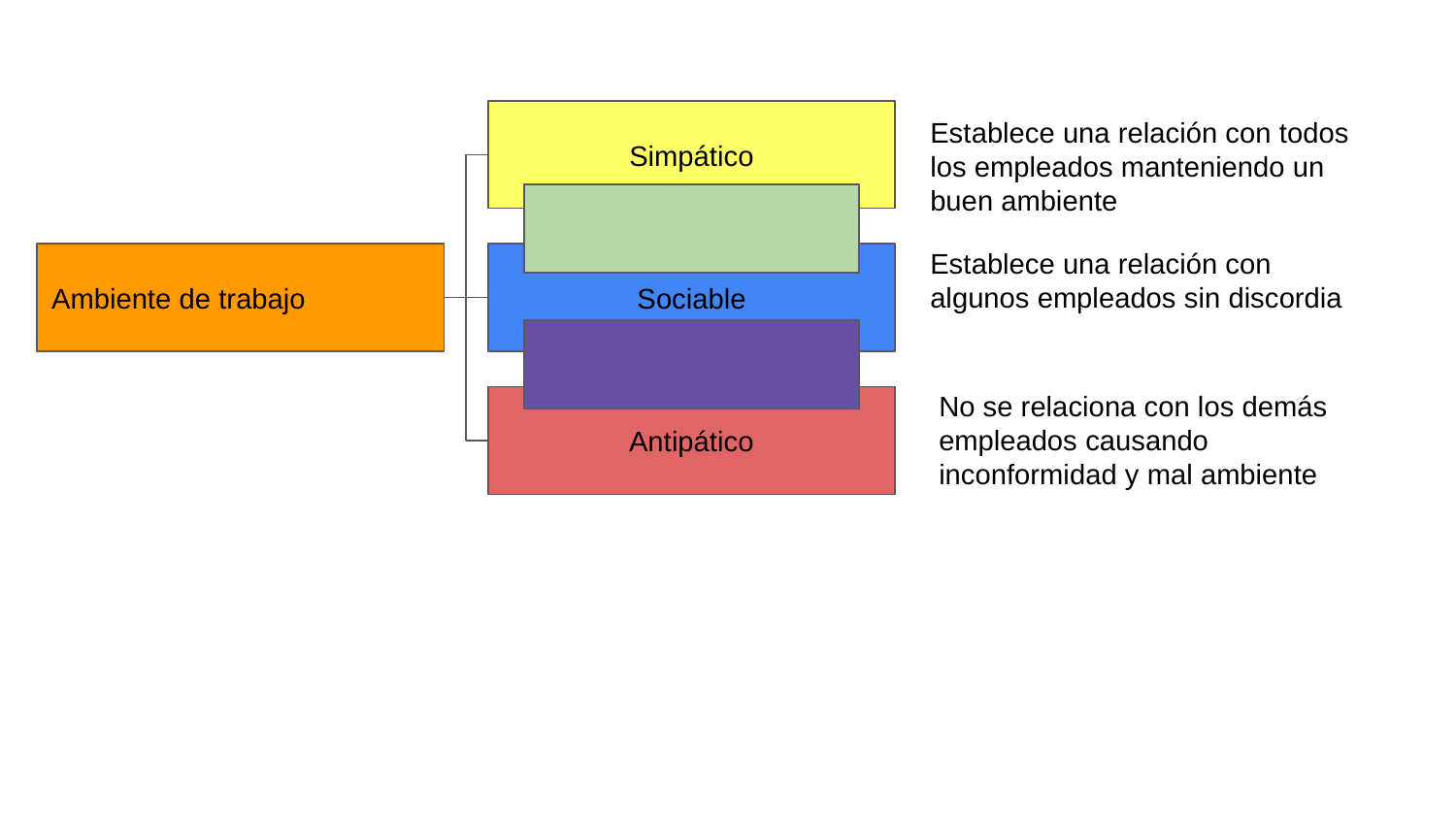

Simpático
Establece una relación con todos los empleados manteniendo un buen ambiente

Establece una relación con algunos empleados sin discordia
Sociable
Ambiente de trabajo

No se relaciona con los demás empleados causando inconformidad y mal ambiente
Antipático